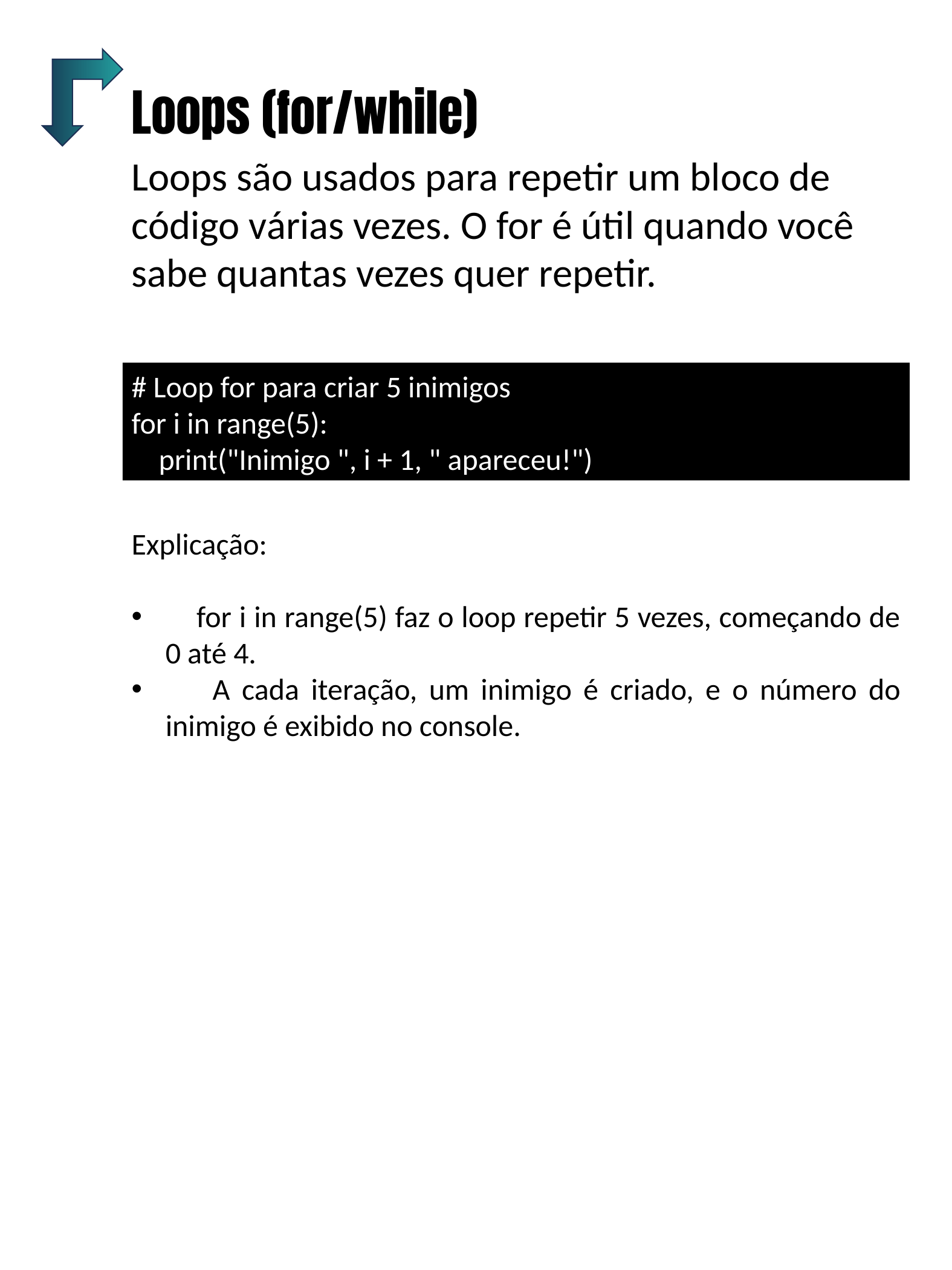

Loops (for/while)
Loops são usados para repetir um bloco de código várias vezes. O for é útil quando você sabe quantas vezes quer repetir.
# Loop for para criar 5 inimigos
for i in range(5):
    print("Inimigo ", i + 1, " apareceu!")
Explicação:

    for i in range(5) faz o loop repetir 5 vezes, começando de 0 até 4.
    A cada iteração, um inimigo é criado, e o número do inimigo é exibido no console.